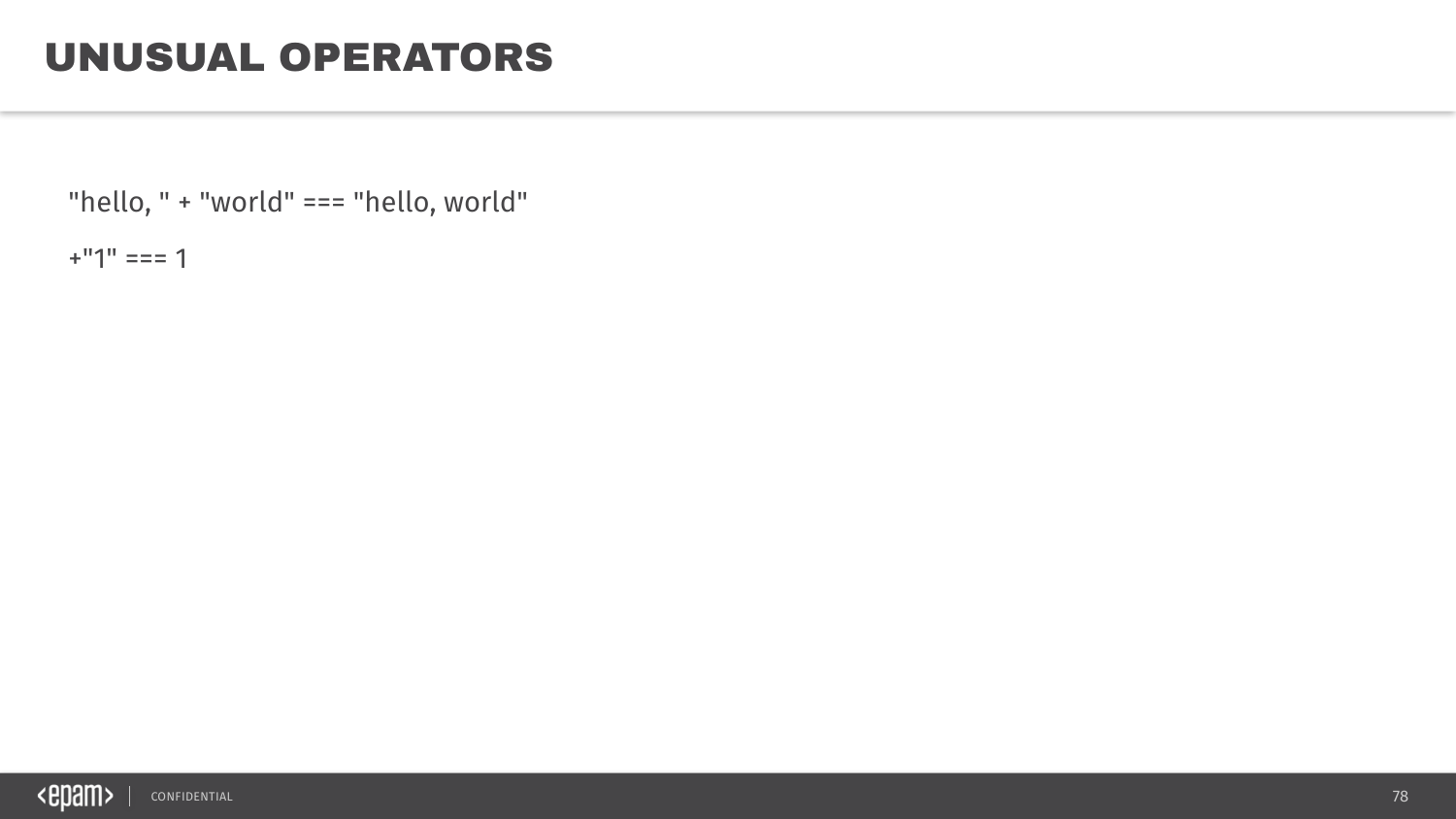

UNUSUAL OPERATORS
"hello, " + "world" === "hello, world"
+"1" === 1